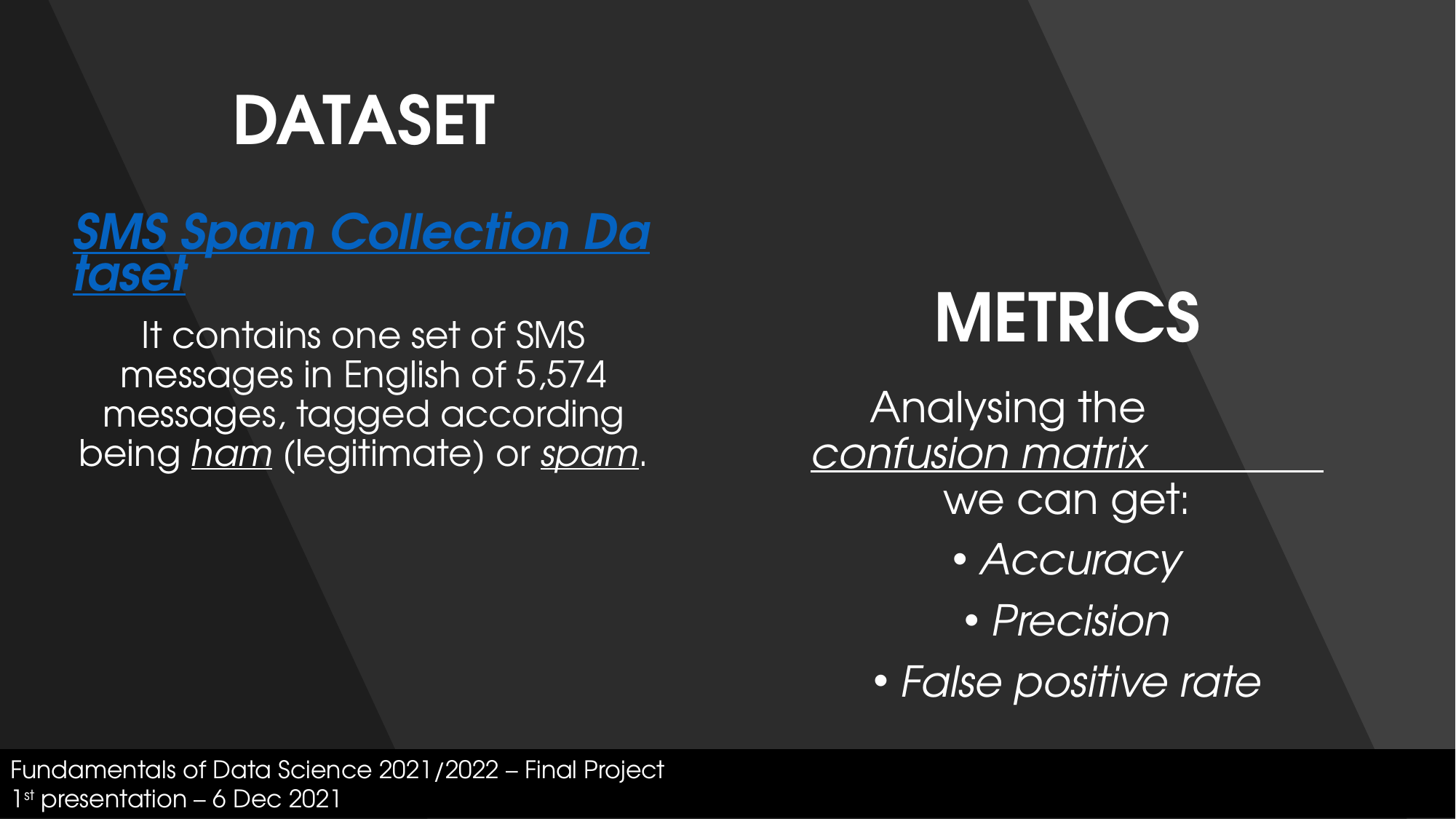

DATASET
SMS Spam Collection Dataset
It contains one set of SMS messages in English of 5,574 messages, tagged according being ham (legitimate) or spam.

METRICS
Analysing the           confusion matrix                we can get:
Accuracy
Precision
False positive rate

Fundamentals of Data Science 2021/2022 – Final Project
1st presentation – 6 Dec 2021